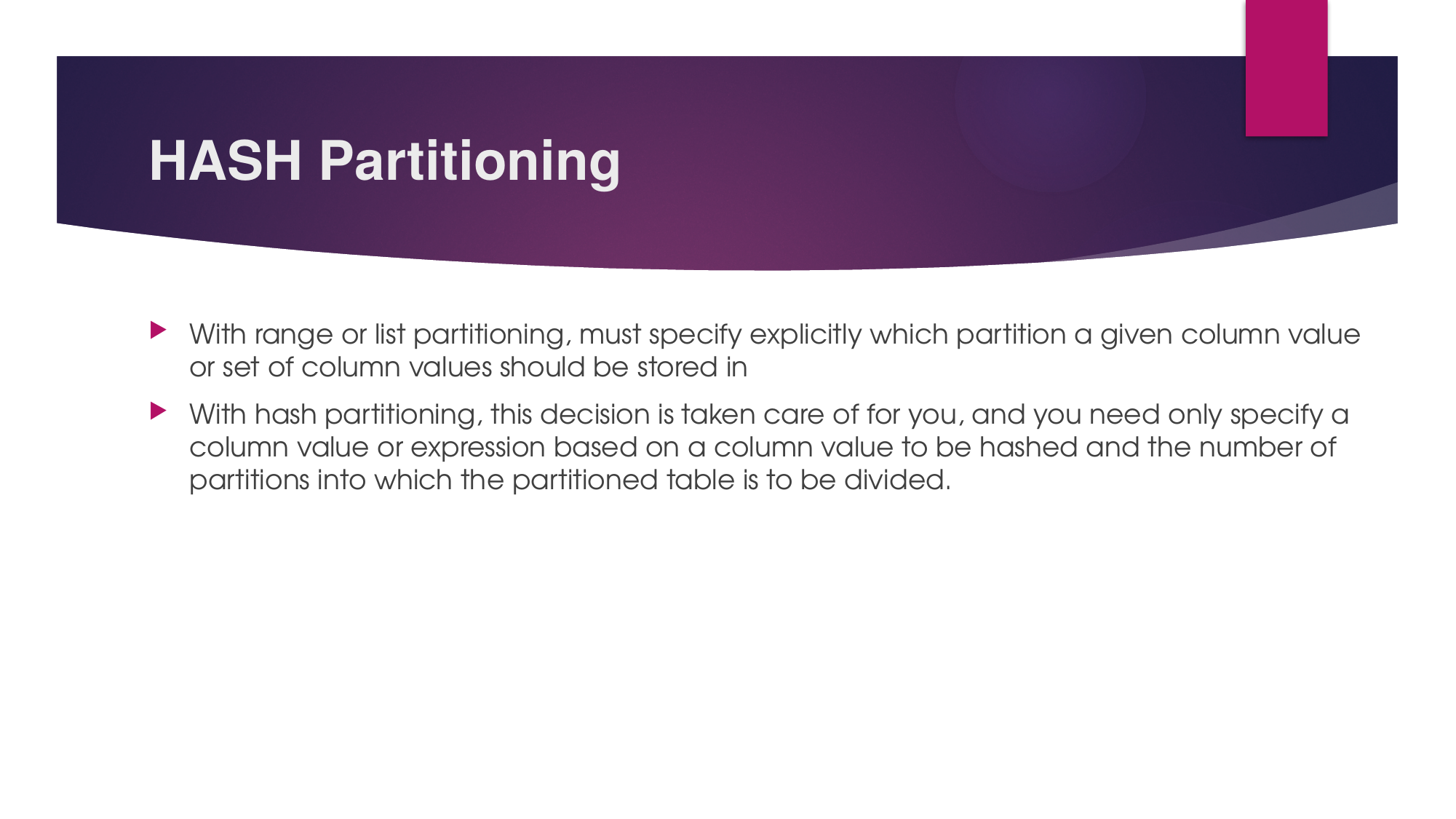

# HASH Partitioning
With range or list partitioning, must specify explicitly which partition a given column value or set of column values should be stored in
With hash partitioning, this decision is taken care of for you, and you need only specify a column value or expression based on a column value to be hashed and the number of partitions into which the partitioned table is to be divided.